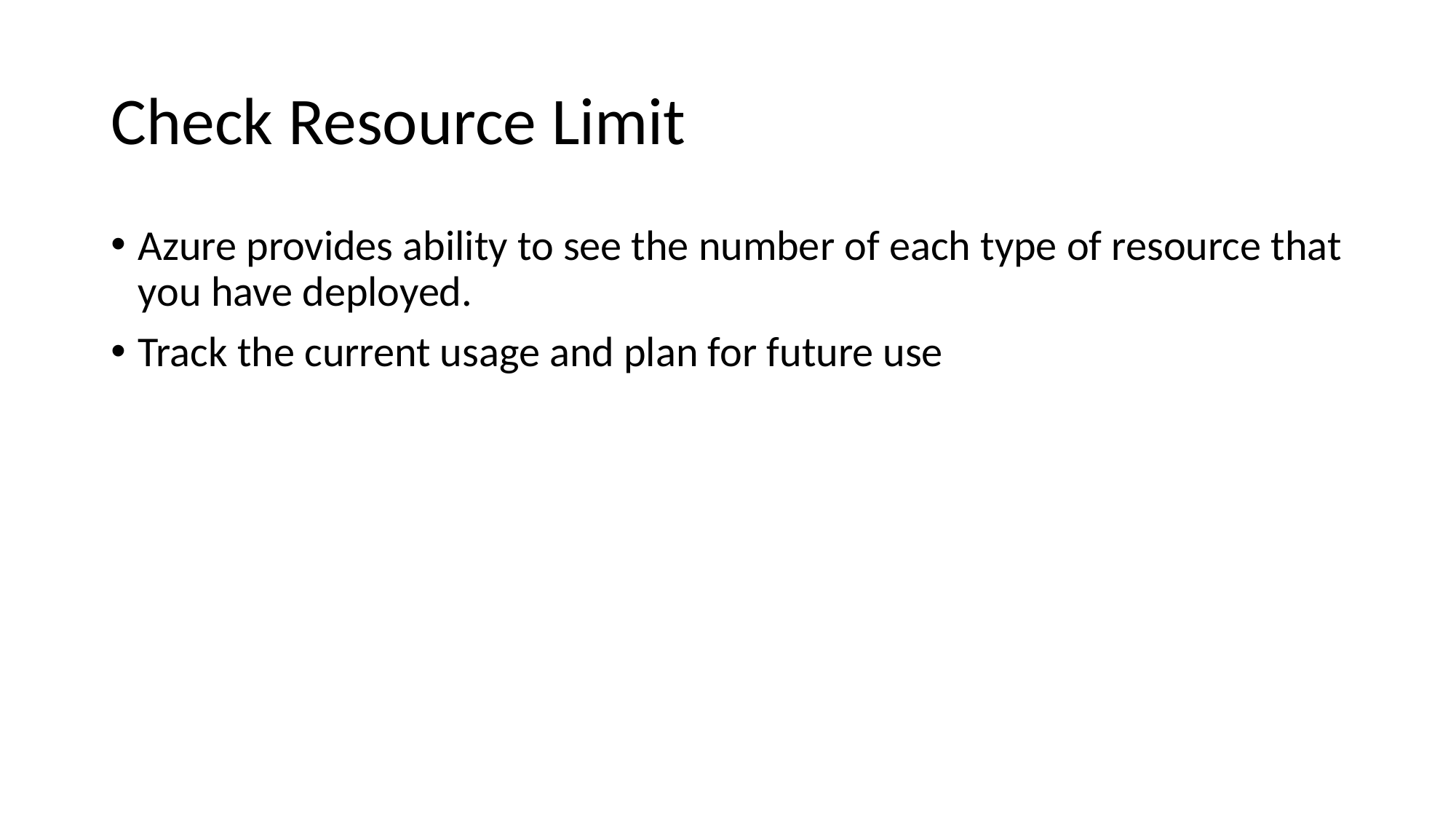

# Check Resource Limit
Azure provides ability to see the number of each type of resource that you have deployed.
Track the current usage and plan for future use